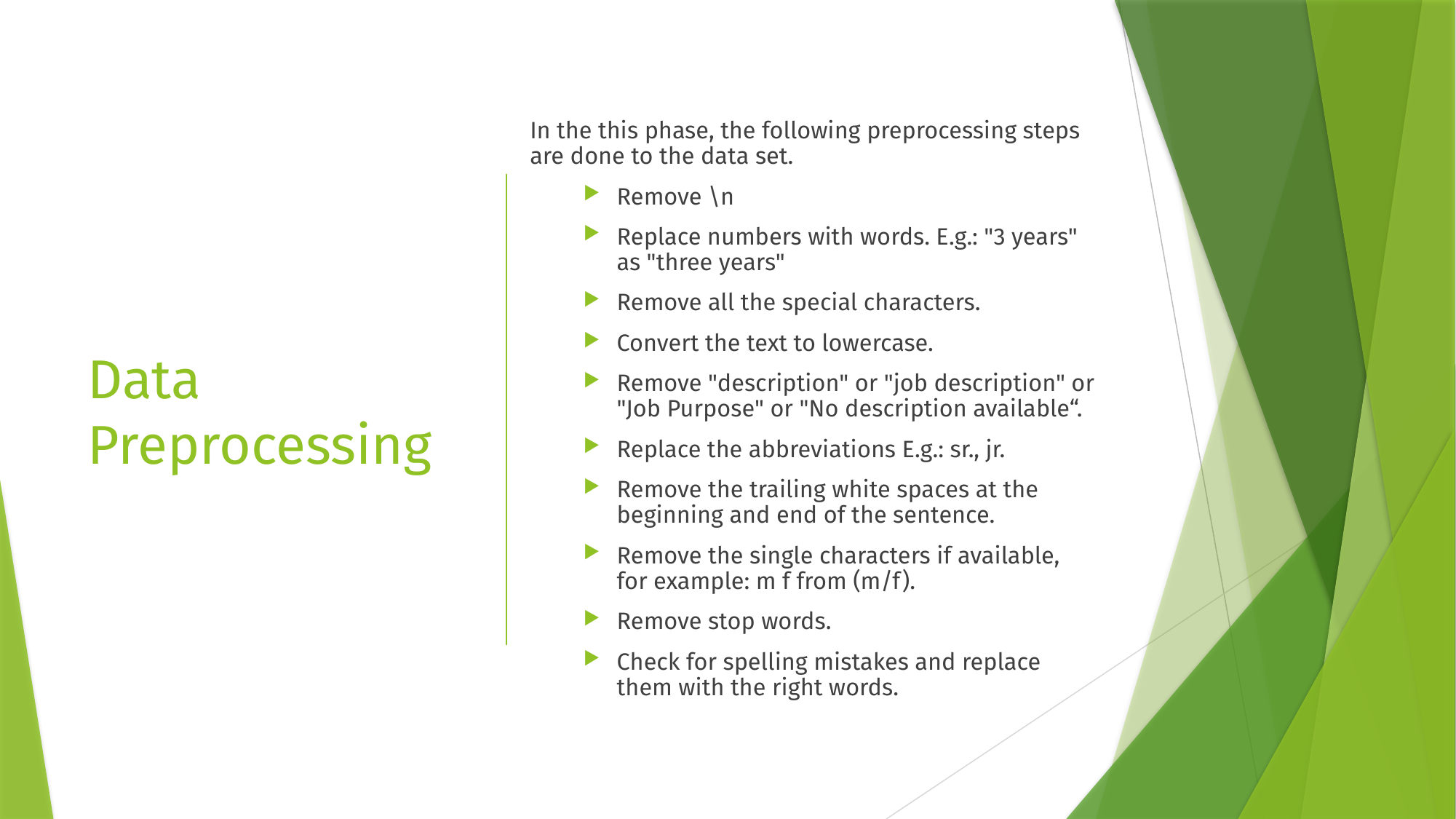

# Data Preprocessing
In the this phase, the following preprocessing steps are done to the data set.
Remove \n
Replace numbers with words. E.g.: "3 years" as "three years"
Remove all the special characters.
Convert the text to lowercase.
Remove "description" or "job description" or "Job Purpose" or "No description available“.
Replace the abbreviations E.g.: sr., jr.
Remove the trailing white spaces at the beginning and end of the sentence.
Remove the single characters if available, for example: m f from (m/f).
Remove stop words.
Check for spelling mistakes and replace them with the right words.